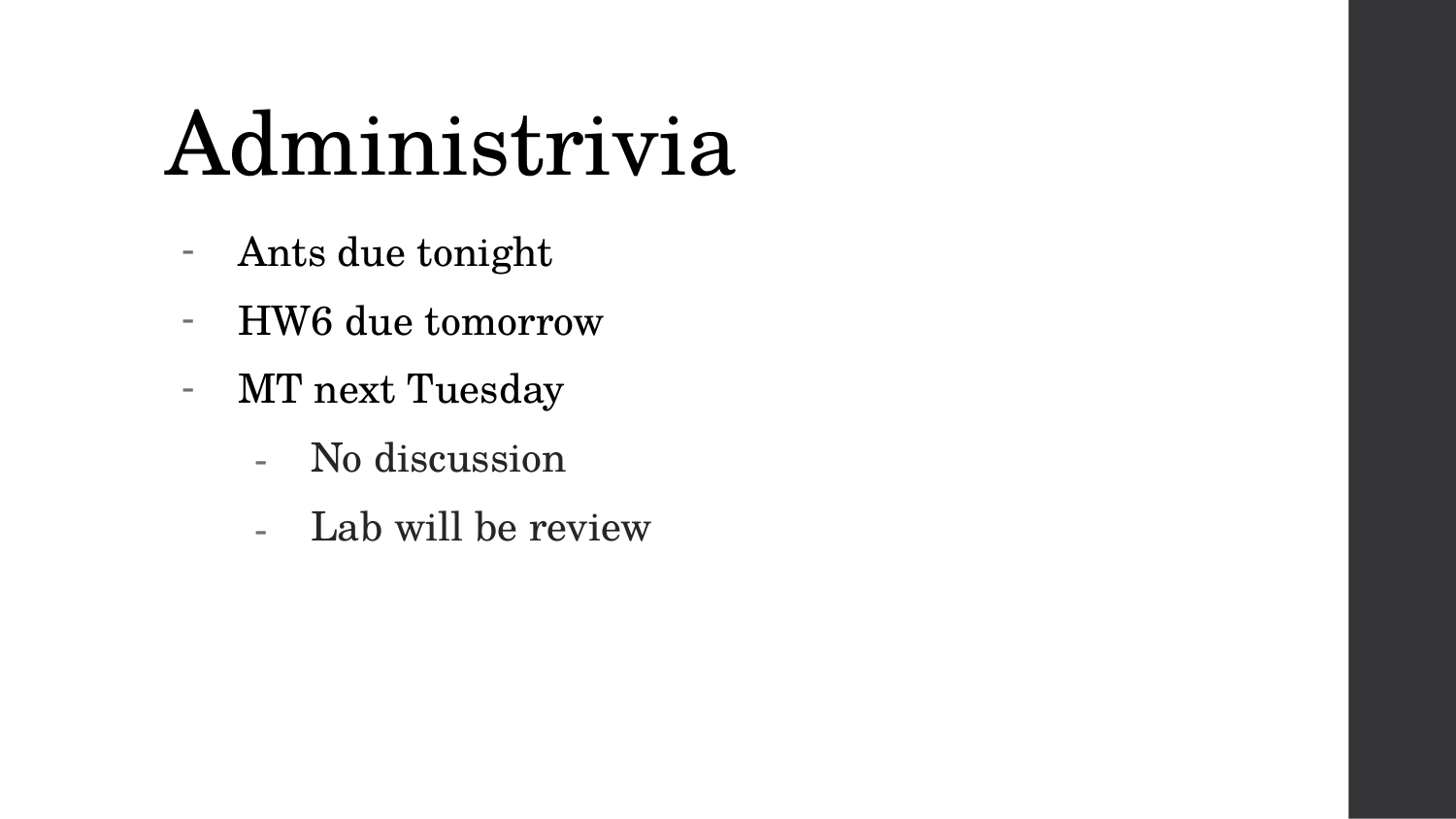

# Administrivia
Ants due tonight
HW6 due tomorrow
MT next Tuesday
No discussion
Lab will be review